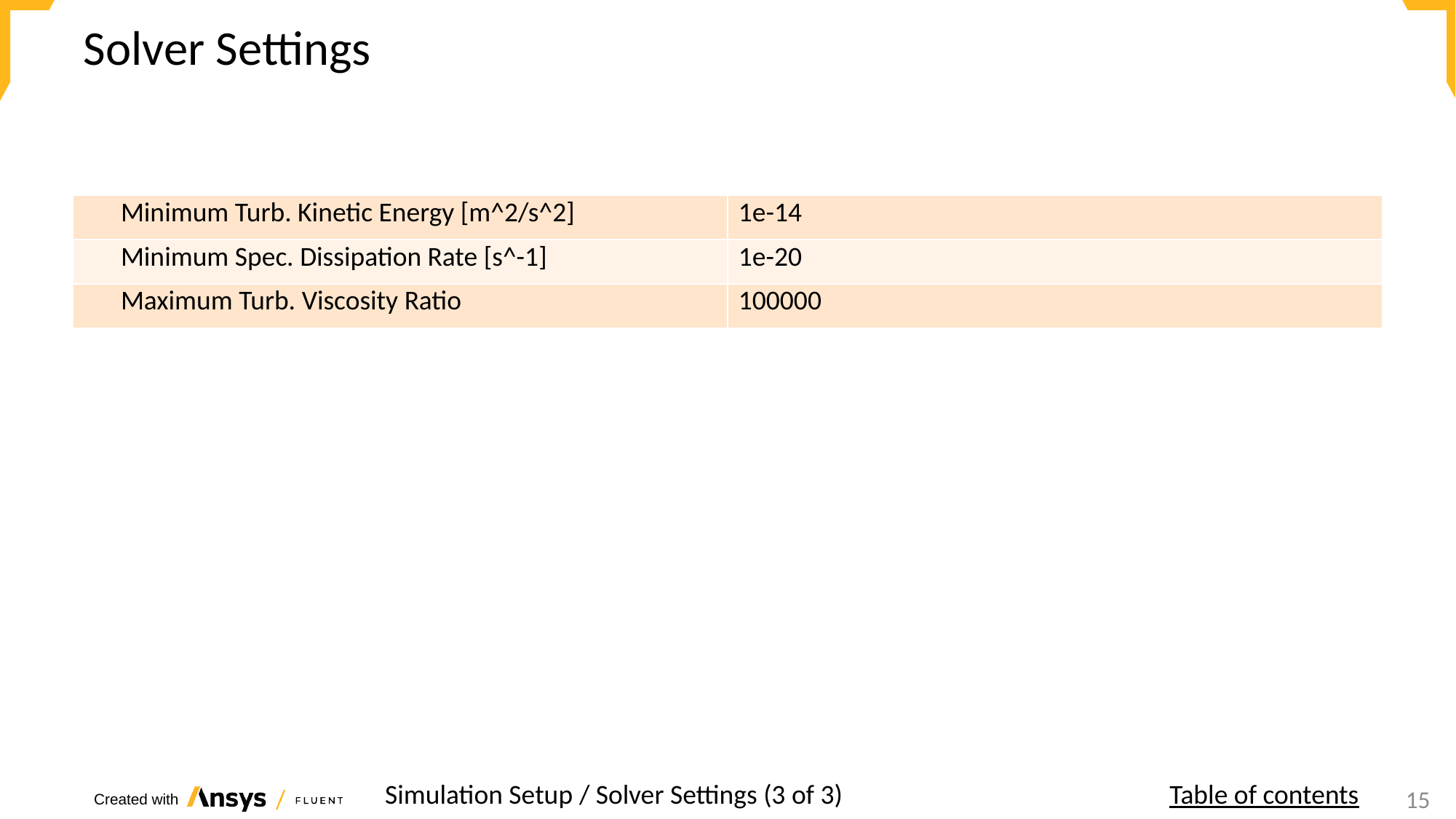

# Solver Settings

| Minimum Turb. Kinetic Energy [m^2/s^2] | 1e-14 |
| --- | --- |
| Minimum Spec. Dissipation Rate [s^-1] | 1e-20 |
| Maximum Turb. Viscosity Ratio | 100000 |
Simulation Setup / Solver Settings (3 of 3)
Table of contents
15